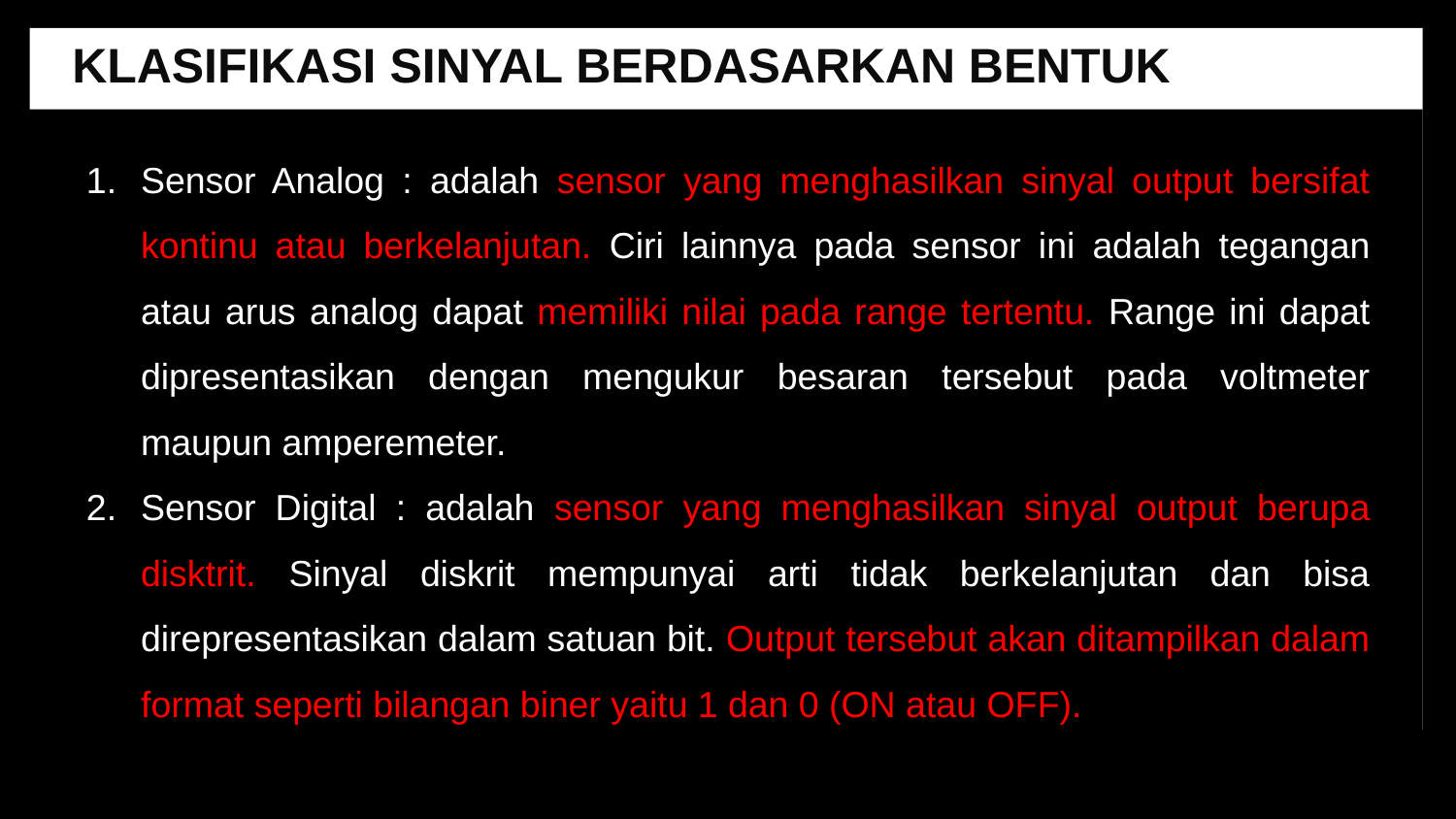

KLASIFIKASI SINYAL BERDASARKAN BENTUK

Sensor Analog : adalah sensor yang menghasilkan sinyal output bersifat kontinu atau berkelanjutan. Ciri lainnya pada sensor ini adalah tegangan atau arus analog dapat memiliki nilai pada range tertentu. Range ini dapat dipresentasikan dengan mengukur besaran tersebut pada voltmeter maupun amperemeter.
Sensor Digital : adalah sensor yang menghasilkan sinyal output berupa disktrit. Sinyal diskrit mempunyai arti tidak berkelanjutan dan bisa direpresentasikan dalam satuan bit. Output tersebut akan ditampilkan dalam format seperti bilangan biner yaitu 1 dan 0 (ON atau OFF).